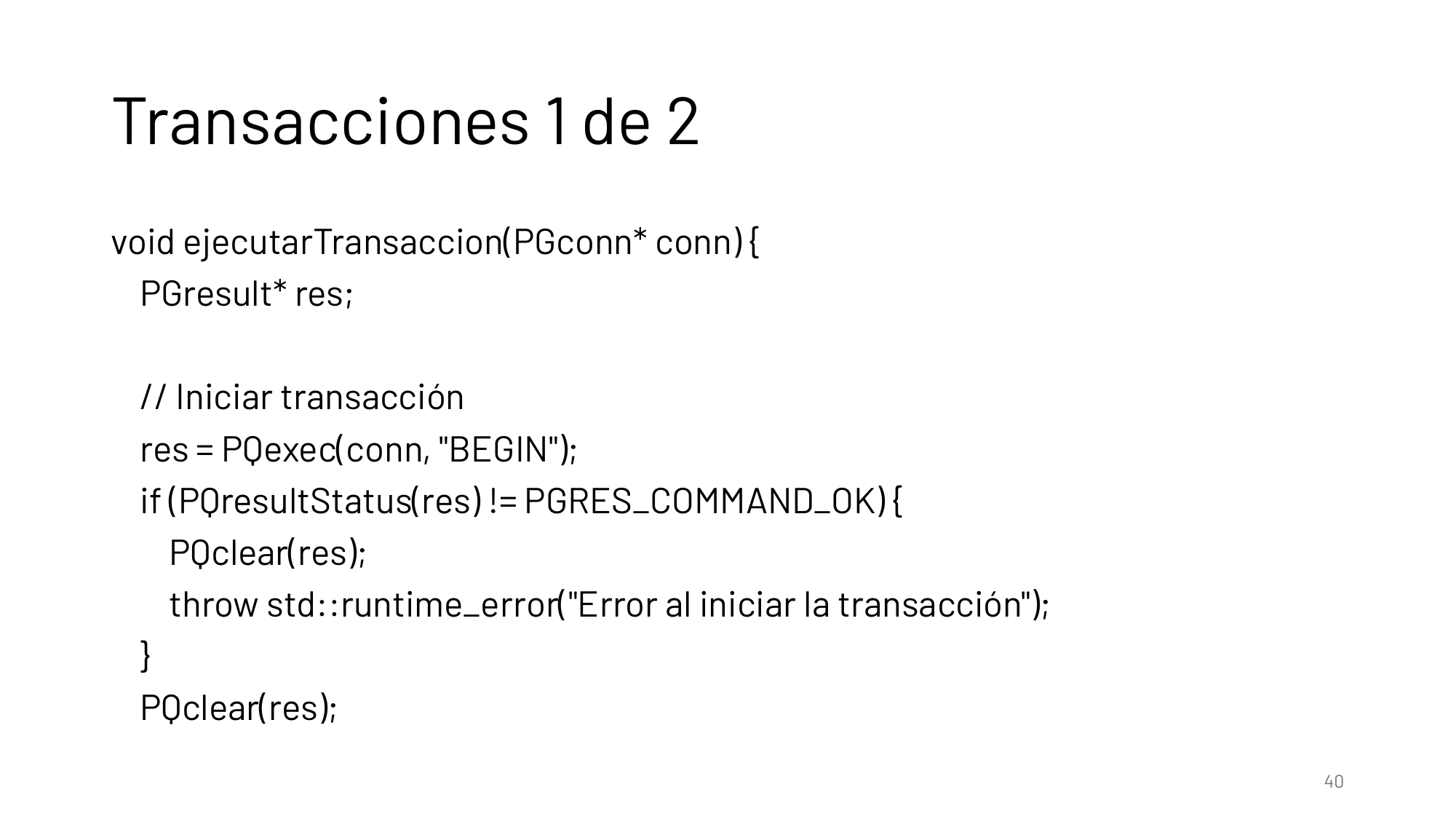

# Transacciones 1 de 2
void ejecutarTransaccion(PGconn* conn) {
    PGresult* res;

    // Iniciar transacción
    res = PQexec(conn, "BEGIN");
    if (PQresultStatus(res) != PGRES_COMMAND_OK) {
        PQclear(res);
        throw std::runtime_error("Error al iniciar la transacción");
    }
    PQclear(res);

40